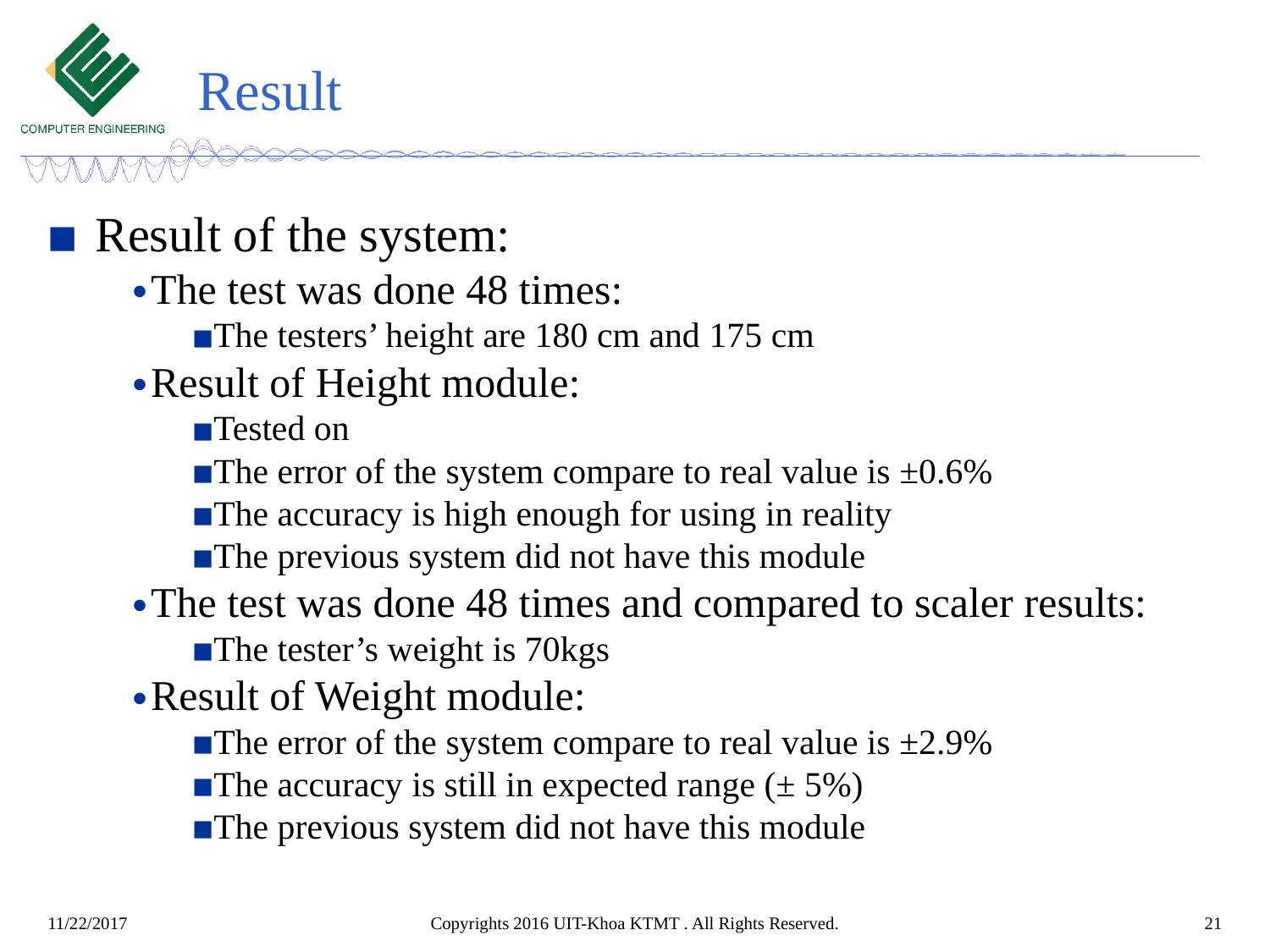

# Result
Result of the system:
The test was done 48 times:
The testers’ height are 180 cm and 175 cm
Result of Height module:
Tested on
The error of the system compare to real value is ±0.6%
The accuracy is high enough for using in reality
The previous system did not have this module
The test was done 48 times and compared to scaler results:
The tester’s weight is 70kgs
Result of Weight module:
The error of the system compare to real value is ±2.9%
The accuracy is still in expected range (± 5%)
The previous system did not have this module

Copyrights 2016 UIT-Khoa KTMT . All Rights Reserved.
21
11/22/2017